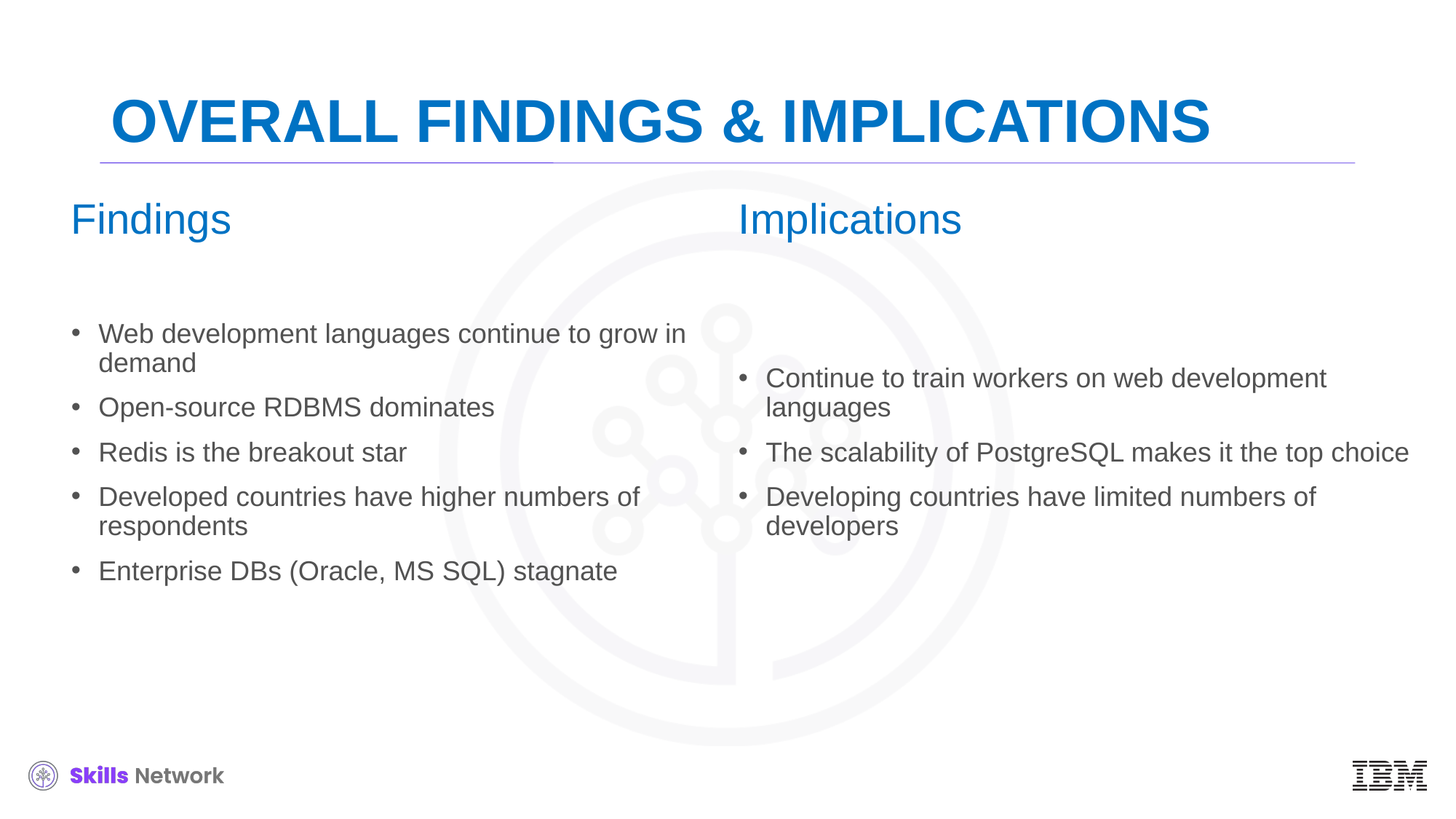

# OVERALL FINDINGS & IMPLICATIONS
Findings

Web development languages continue to grow in demand
Open-source RDBMS dominates
Redis is the breakout star
Developed countries have higher numbers of respondents
Enterprise DBs (Oracle, MS SQL) stagnate
Implications

Continue to train workers on web development languages
The scalability of PostgreSQL makes it the top choice
Developing countries have limited numbers of developers